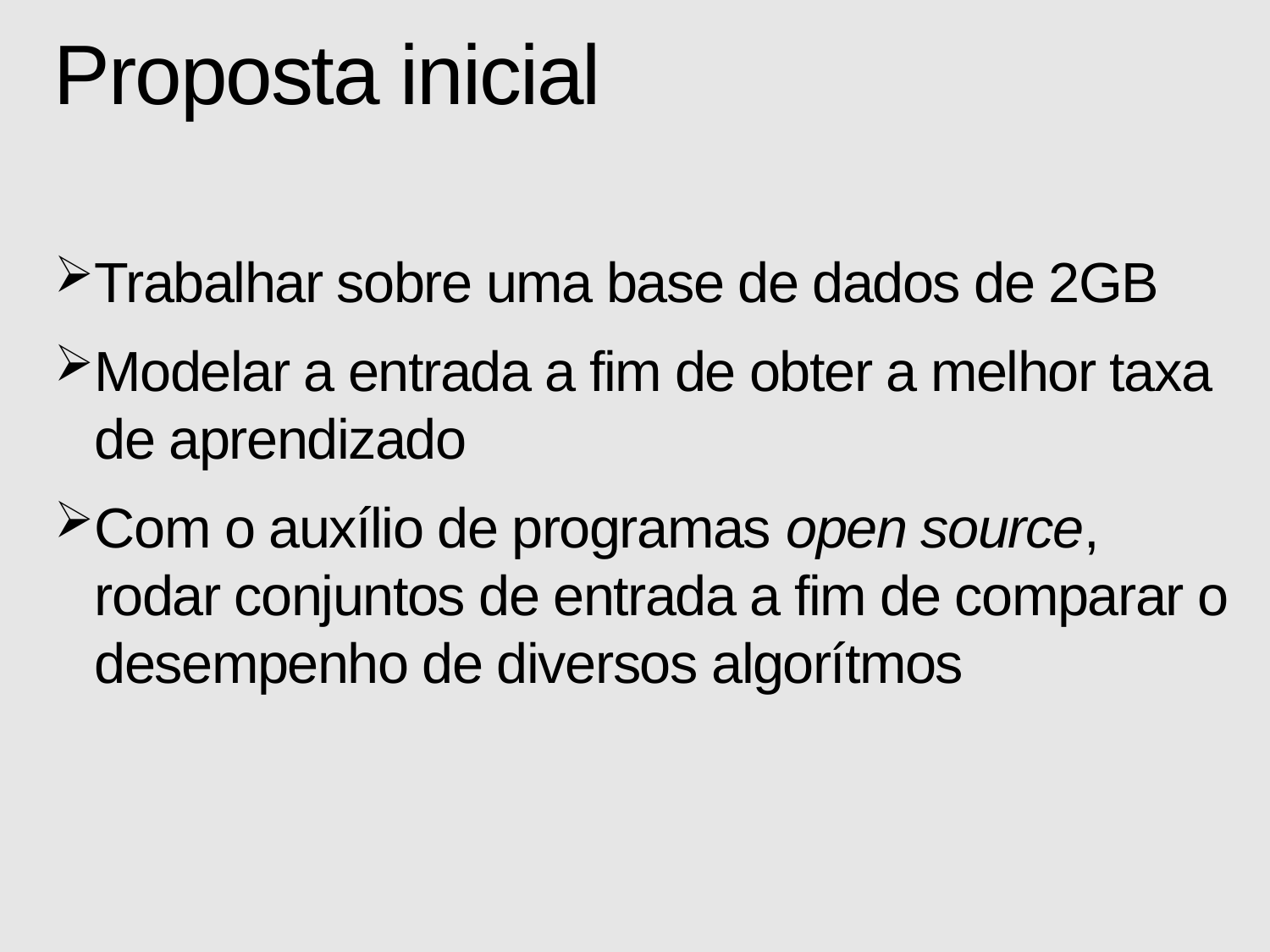

# Proposta inicial
Trabalhar sobre uma base de dados de 2GB
Modelar a entrada a fim de obter a melhor taxa de aprendizado
Com o auxílio de programas open source, rodar conjuntos de entrada a fim de comparar o desempenho de diversos algorítmos